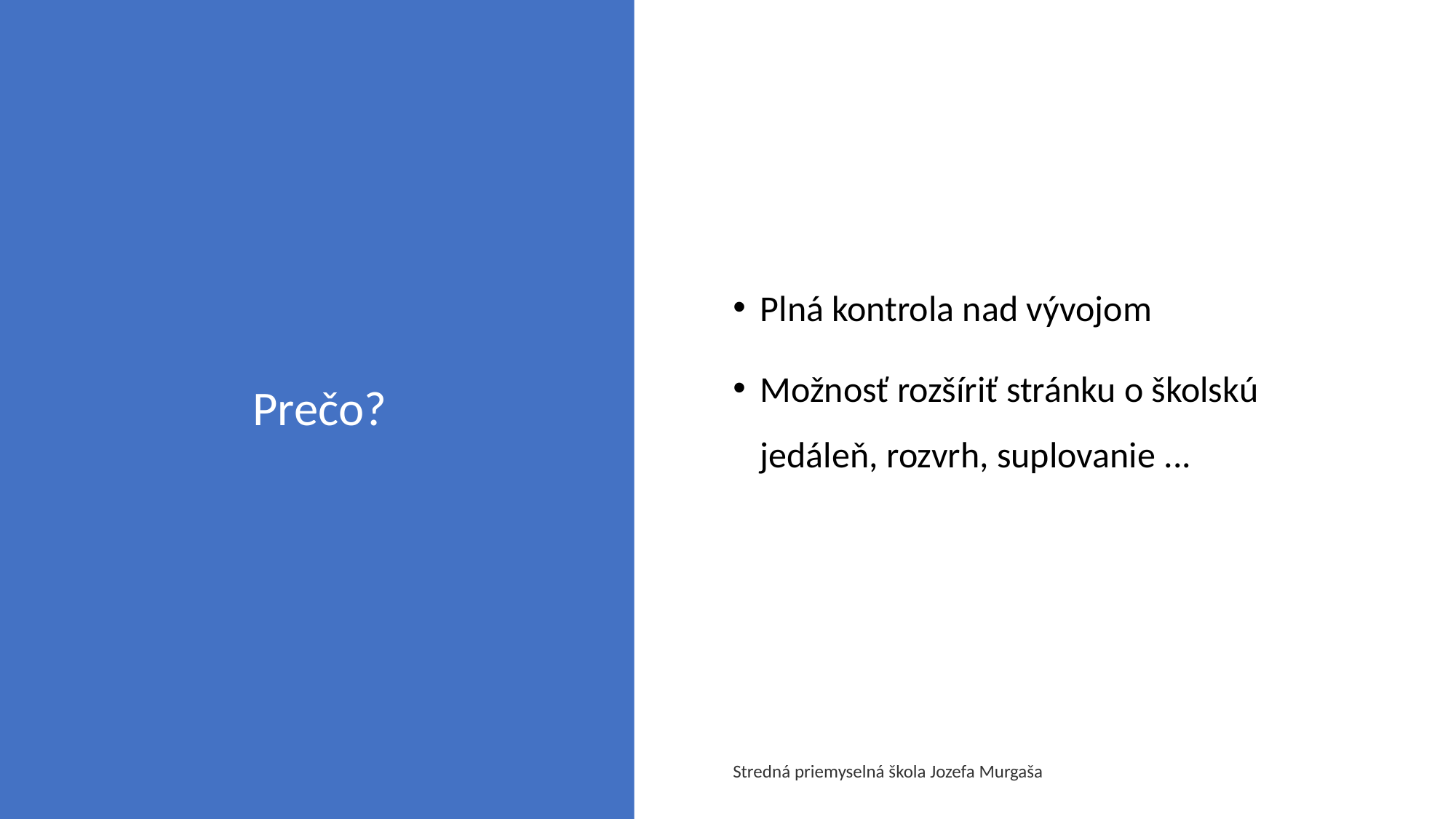

Plná kontrola nad vývojom
Možnosť rozšíriť stránku o školskú jedáleň, rozvrh, suplovanie ...

# Prečo?
Stredná priemyselná škola Jozefa Murgaša